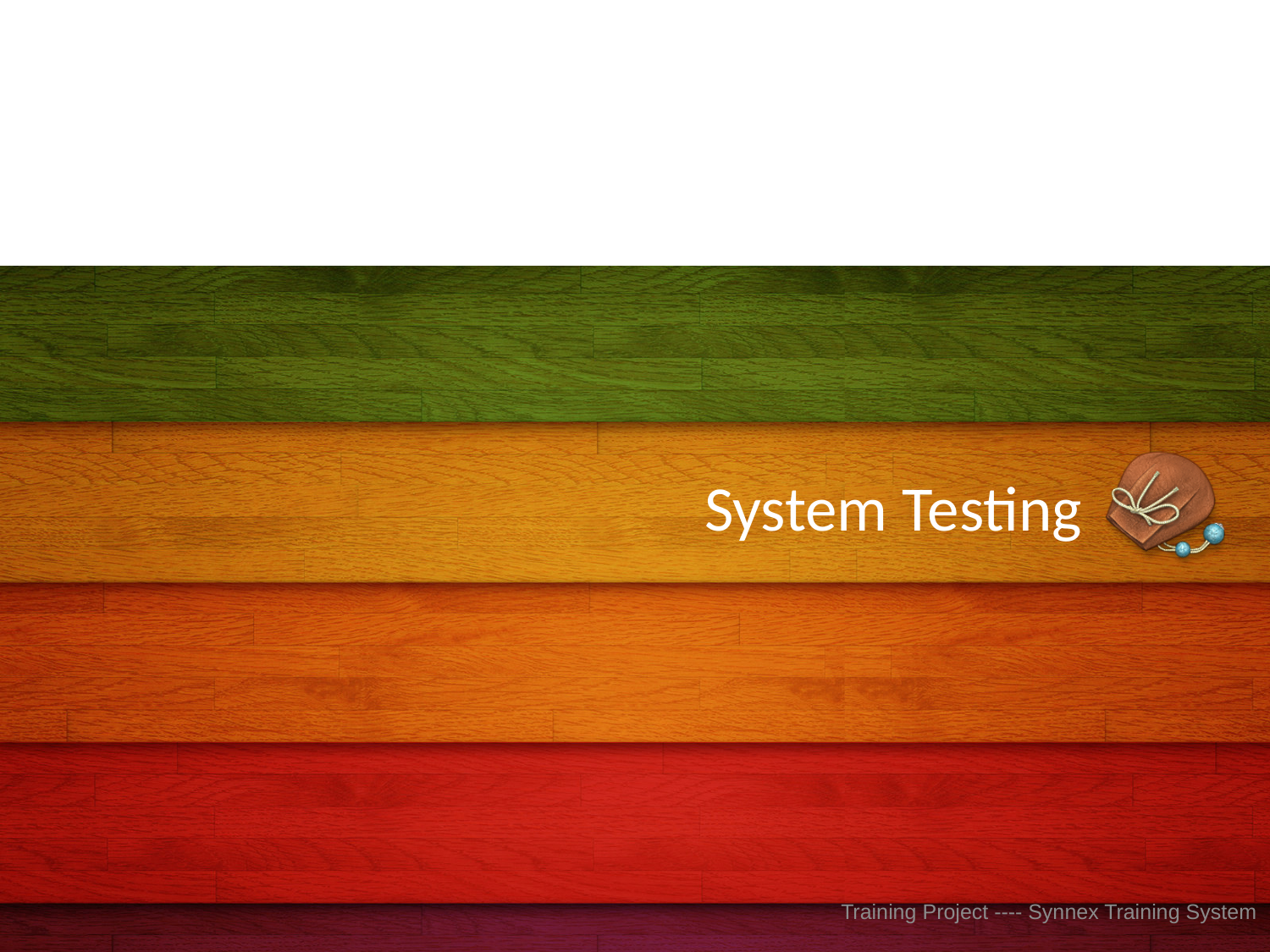

# System Testing
Training Project ---- Synnex Training System